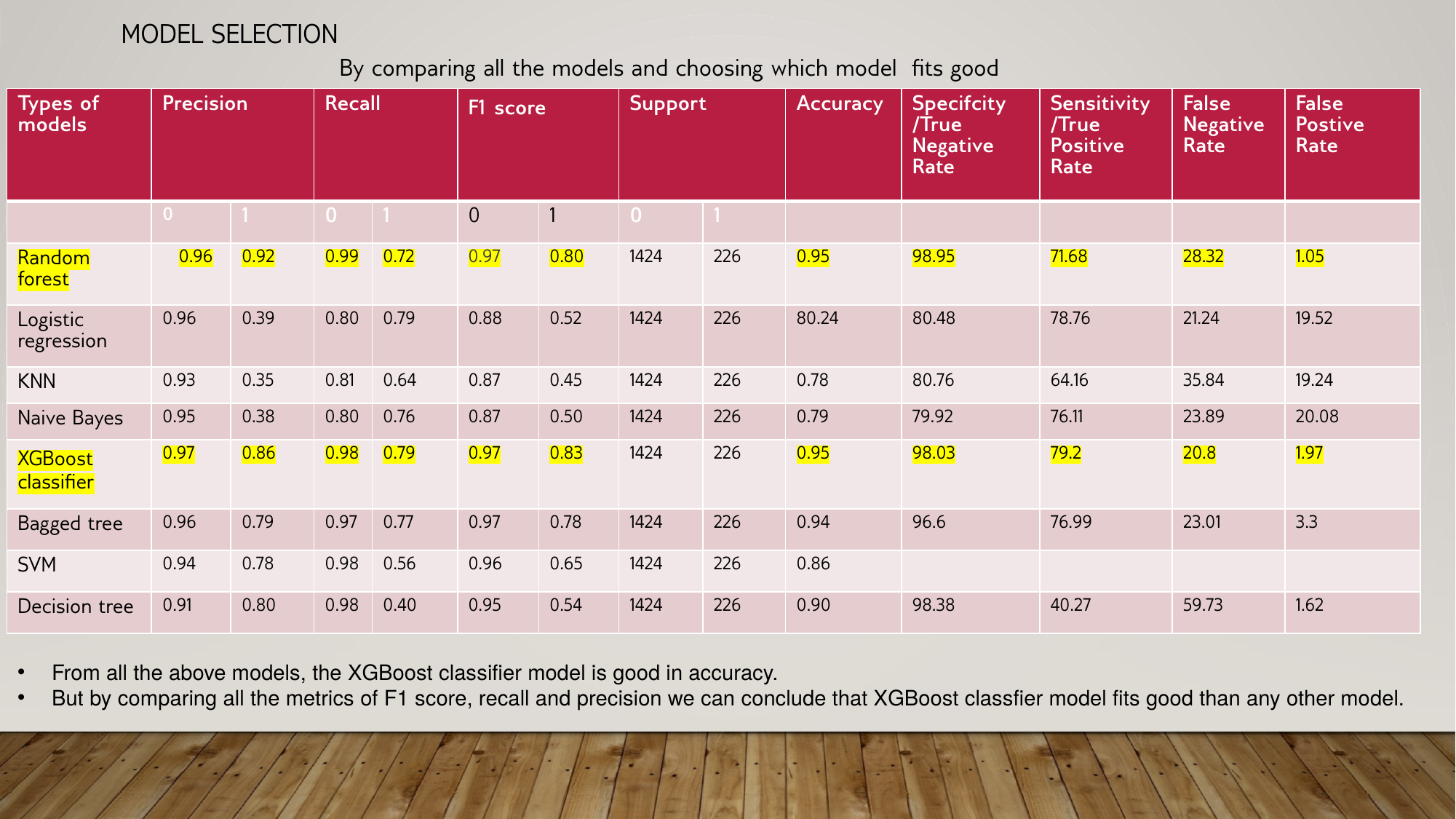

MODEL SELECTION
		By comparing all the models and choosing which model  fits good
| Types of models | Precision |  | Recall |  | F1 score |  | Support |  | Accuracy | Specifcity /True Negative Rate | Sensitivity /True Positive Rate | False Negative Rate | False Postive Rate |
| --- | --- | --- | --- | --- | --- | --- | --- | --- | --- | --- | --- | --- | --- |
|  | 0 | 1 | 0 | 1 | 0 | 1 | 0 | 1 |  |  |  |  |  |
| Random forest | 0.96 | 0.92 | 0.99 | 0.72 | 0.97 | 0.80 | 1424 | 226 | 0.95 | 98.95 | 71.68 | 28.32 | 1.05 |
| Logistic regression | 0.96 | 0.39 | 0.80 | 0.79 | 0.88 | 0.52 | 1424 | 226 | 80.24 | 80.48 | 78.76 | 21.24 | 19.52 |
| KNN | 0.93 | 0.35 | 0.81 | 0.64 | 0.87 | 0.45 | 1424 | 226 | 0.78 | 80.76 | 64.16 | 35.84 | 19.24 |
| Naive Bayes | 0.95 | 0.38 | 0.80 | 0.76 | 0.87 | 0.50 | 1424 | 226 | 0.79 | 79.92 | 76.11 | 23.89 | 20.08 |
| XGBoost classifier | 0.97 | 0.86 | 0.98 | 0.79 | 0.97 | 0.83 | 1424 | 226 | 0.95 | 98.03 | 79.2 | 20.8 | 1.97 |
| Bagged tree | 0.96 | 0.79 | 0.97 | 0.77 | 0.97 | 0.78 | 1424 | 226 | 0.94 | 96.6 | 76.99 | 23.01 | 3.3 |
| SVM | 0.94 | 0.78 | 0.98 | 0.56 | 0.96 | 0.65 | 1424 | 226 | 0.86 |  |  |  |  |
| Decision tree | 0.91 | 0.80 | 0.98 | 0.40 | 0.95 | 0.54 | 1424 | 226 | 0.90 | 98.38 | 40.27 | 59.73 | 1.62 |

From all the above models, the XGBoost classifier model is good in accuracy.
But by comparing all the metrics of F1 score, recall and precision we can conclude that XGBoost classfier model fits good than any other model.
From all the above models, the XGboost classifier model is good in accuracy.But by comparing all the metrics of F1 score, recall and precision we can conclude that Random forest model fits good than any other model.